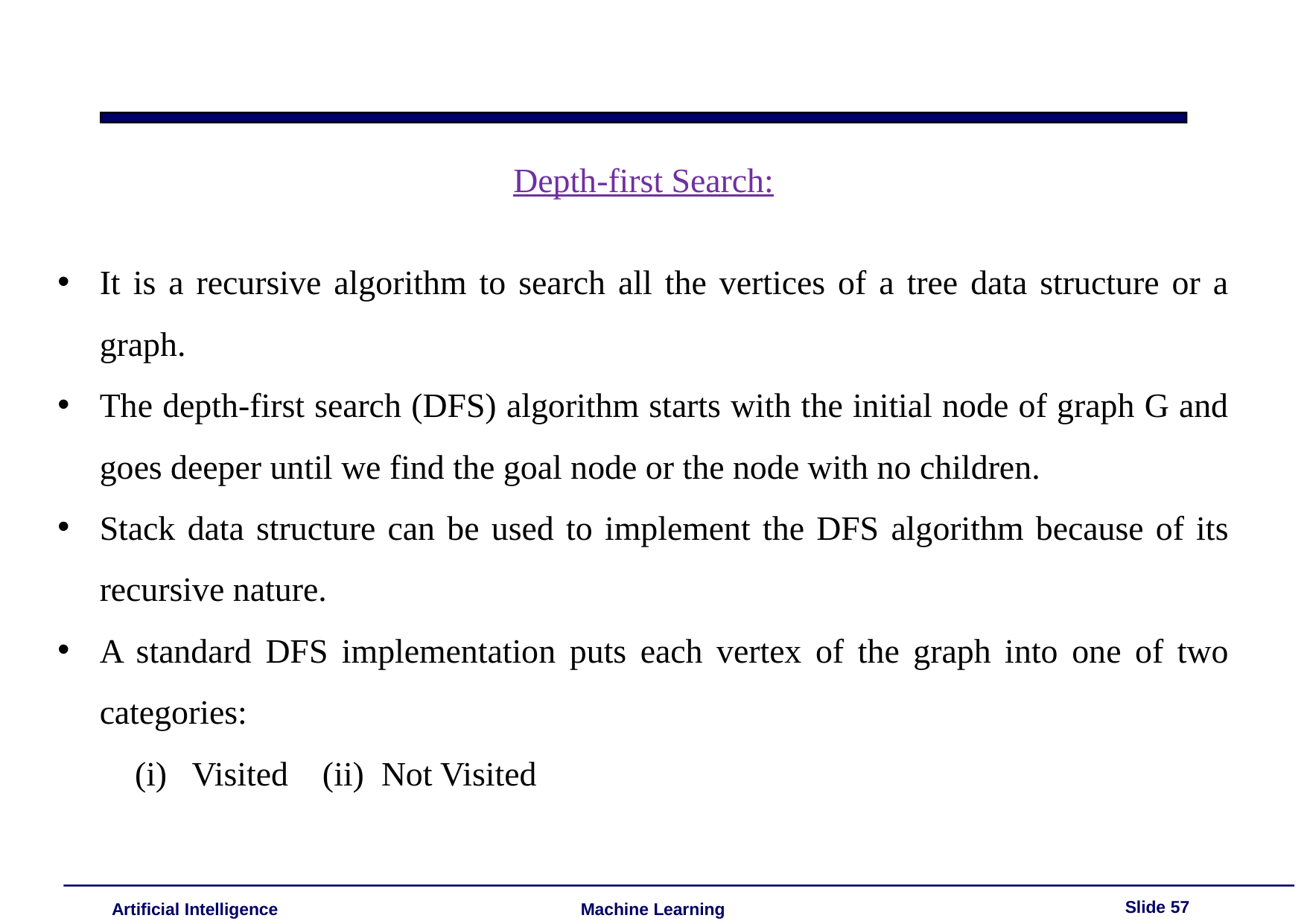

Depth-first Search:

It is a recursive algorithm to search all the vertices of a tree data structure or a graph.
The depth-first search (DFS) algorithm starts with the initial node of graph G and goes deeper until we find the goal node or the node with no children.
Stack data structure can be used to implement the DFS algorithm because of its recursive nature.
A standard DFS implementation puts each vertex of the graph into one of two categories:
         (i)   Visited    (ii)  Not Visited

Slide 57
Artificial Intelligence
Machine Learning